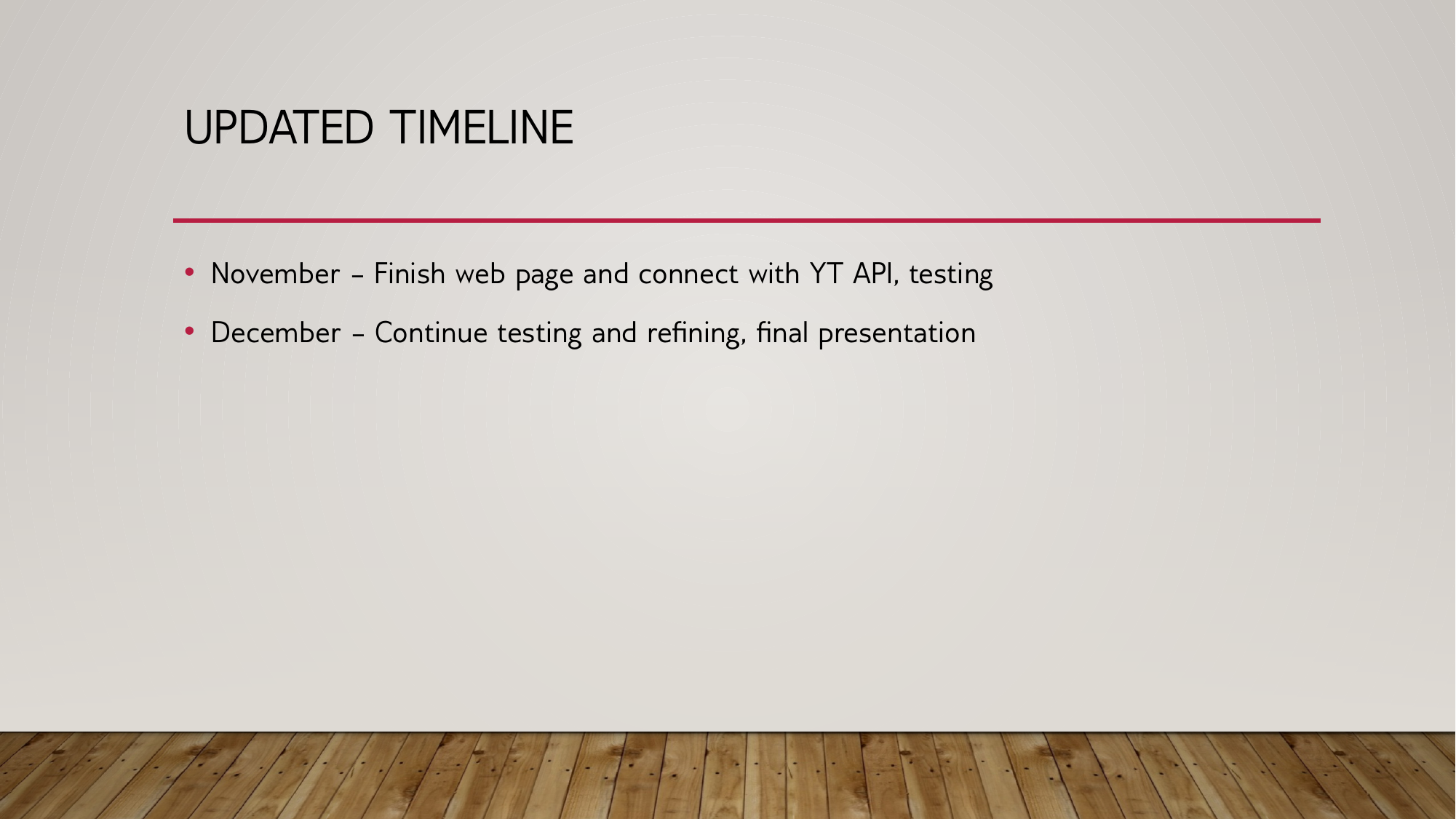

# Updated Timeline
November – Finish web page and connect with YT API, testing
December – Continue testing and refining, final presentation